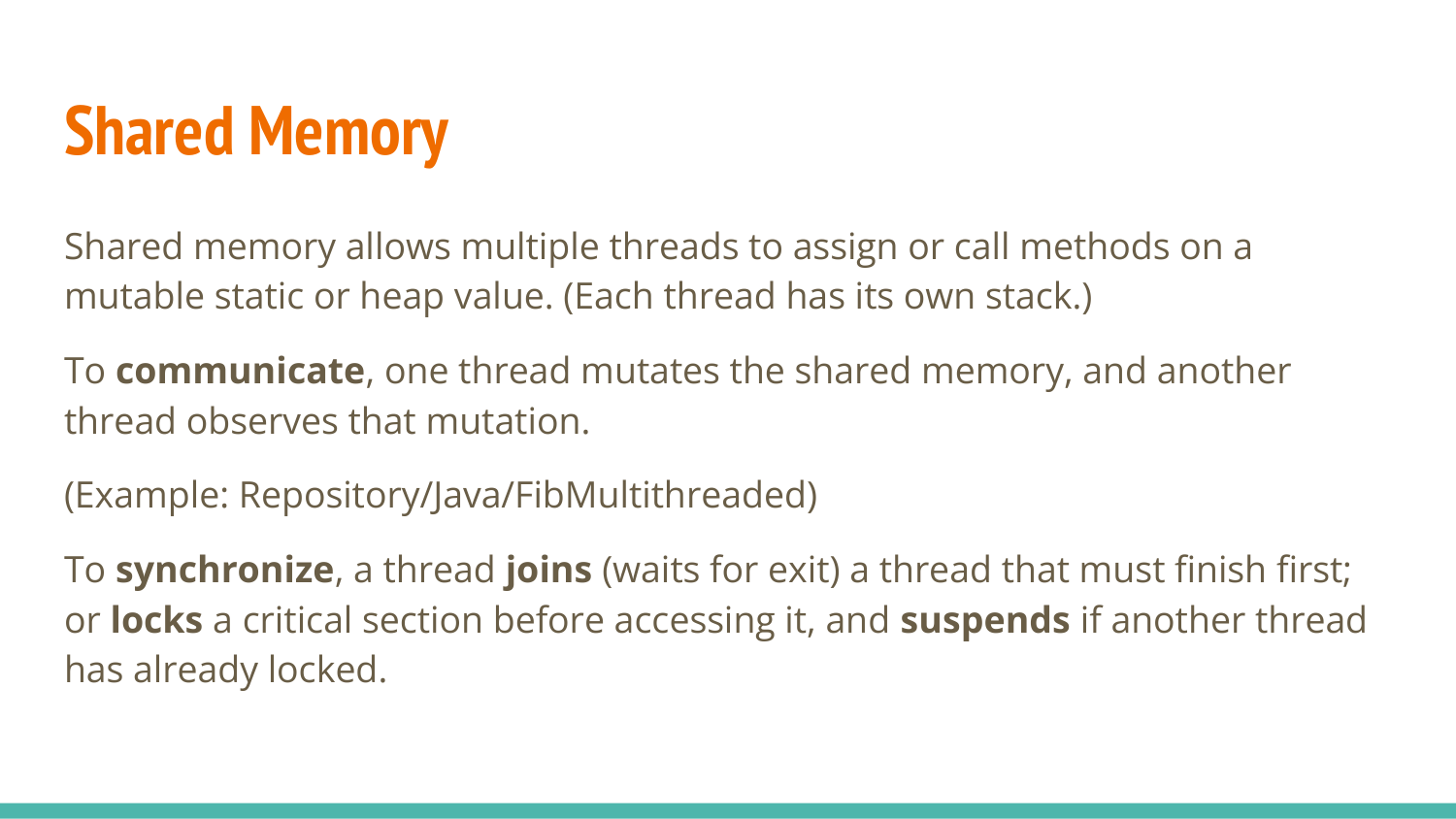

# Shared Memory
Shared memory allows multiple threads to assign or call methods on a mutable static or heap value. (Each thread has its own stack.)
To communicate, one thread mutates the shared memory, and another thread observes that mutation.
(Example: Repository/Java/FibMultithreaded)
To synchronize, a thread joins (waits for exit) a thread that must finish first; or locks a critical section before accessing it, and suspends if another thread has already locked.